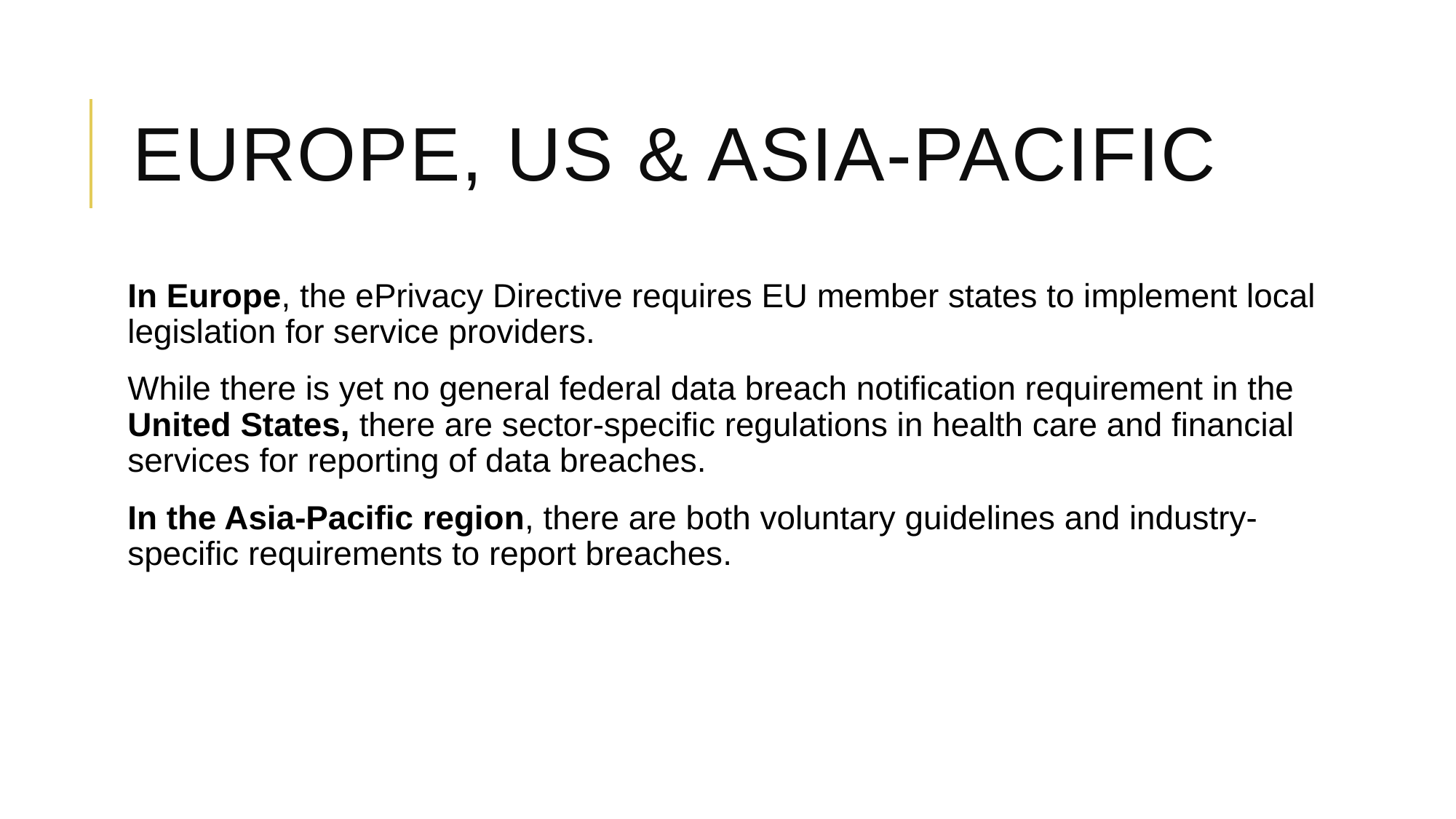

# EUROPE, US & Asia-pacific
In Europe, the ePrivacy Directive requires EU member states to implement local legislation for service providers.
While there is yet no general federal data breach notification requirement in the United States, there are sector-specific regulations in health care and financial services for reporting of data breaches.
In the Asia-Pacific region, there are both voluntary guidelines and industry-specific requirements to report breaches.